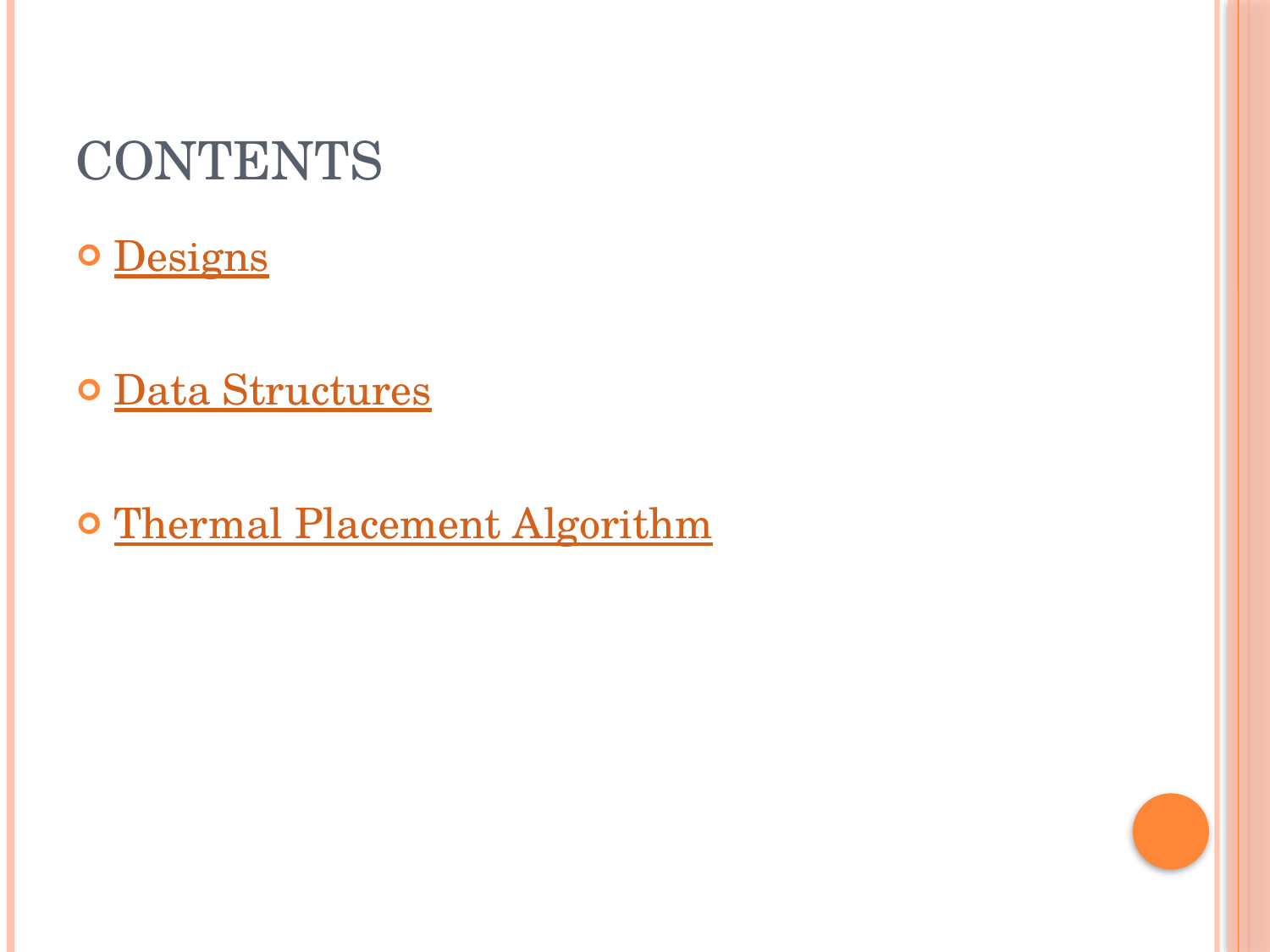

# Contents
Designs

Data Structures

Thermal Placement Algorithm